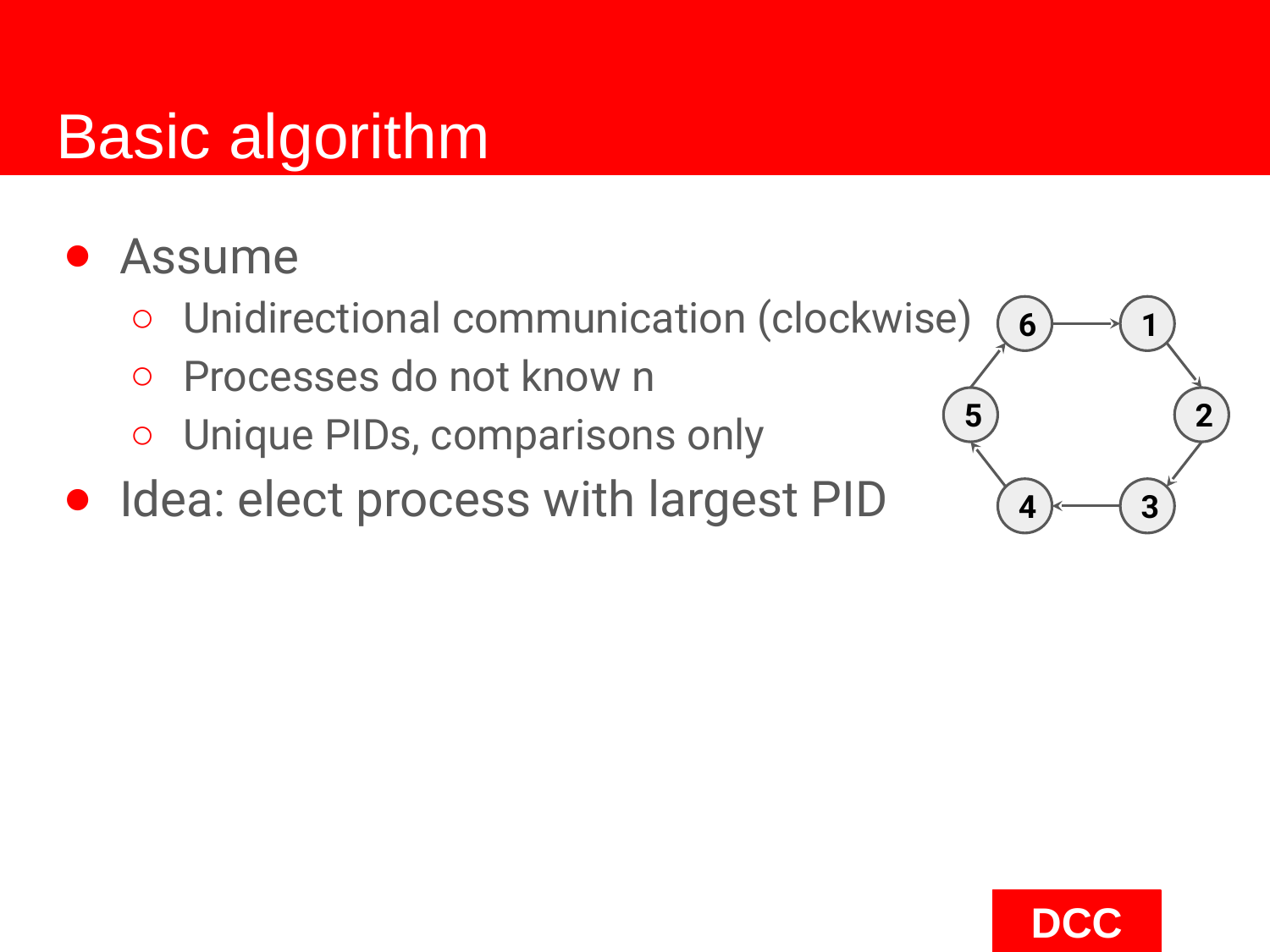

# Basic algorithm
Assume
Unidirectional communication (clockwise)
Processes do not know n
Unique PIDs, comparisons only
Idea: elect process with largest PID
6
1
5
2
4
3
5